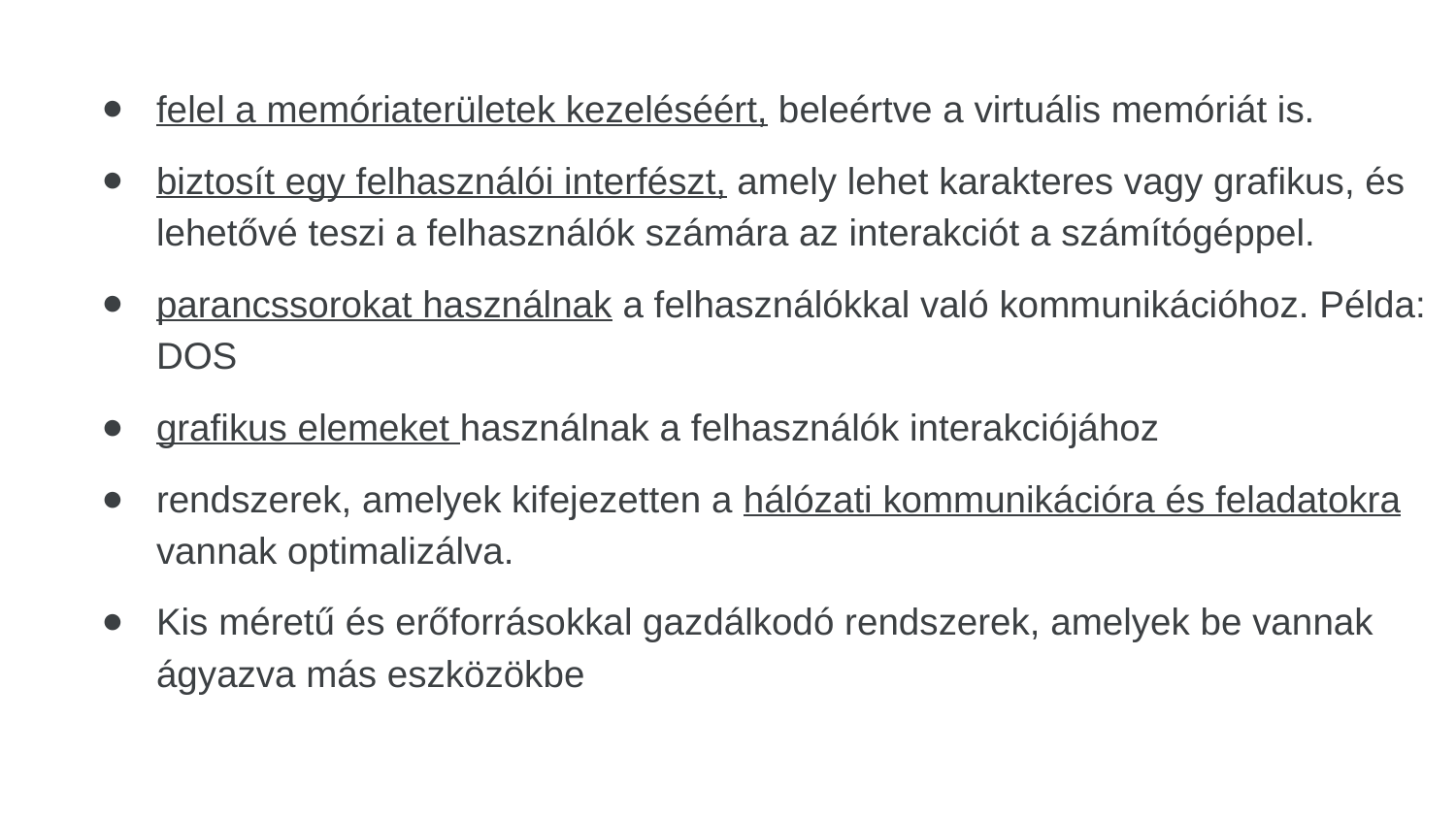

felel a memóriaterületek kezeléséért, beleértve a virtuális memóriát is.
biztosít egy felhasználói interfészt, amely lehet karakteres vagy grafikus, és lehetővé teszi a felhasználók számára az interakciót a számítógéppel.
parancssorokat használnak a felhasználókkal való kommunikációhoz. Példa: DOS
grafikus elemeket használnak a felhasználók interakciójához
rendszerek, amelyek kifejezetten a hálózati kommunikációra és feladatokra vannak optimalizálva.
Kis méretű és erőforrásokkal gazdálkodó rendszerek, amelyek be vannak ágyazva más eszközökbe